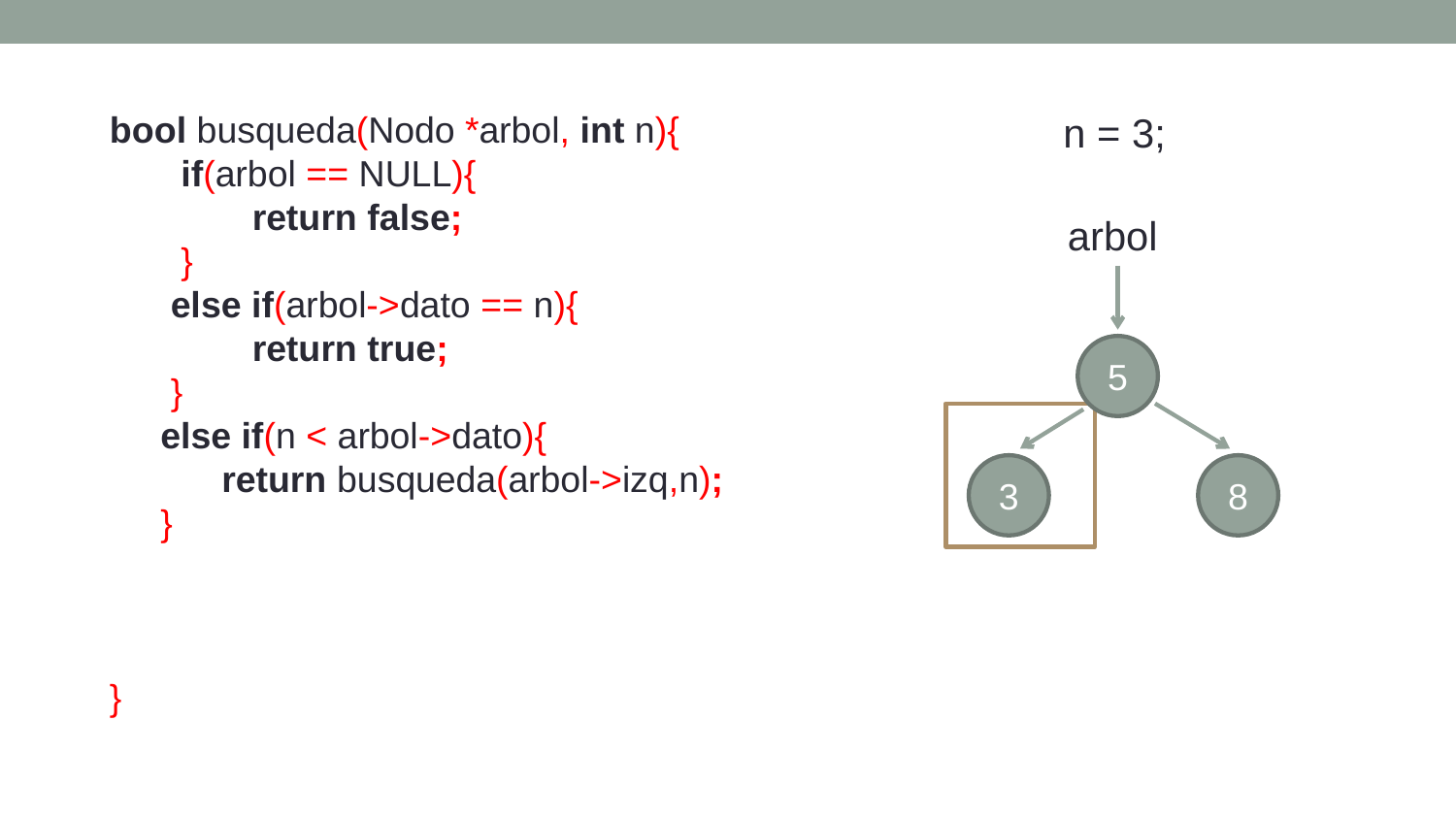

bool busqueda(Nodo *arbol, int n){
       if(arbol == NULL){
              return false;
       }
      else if(arbol->dato == n){
              return true;
      }
     else if(n < arbol->dato){
           return busqueda(arbol->izq,n);
     }

}
n = 3;
arbol
5

3
8